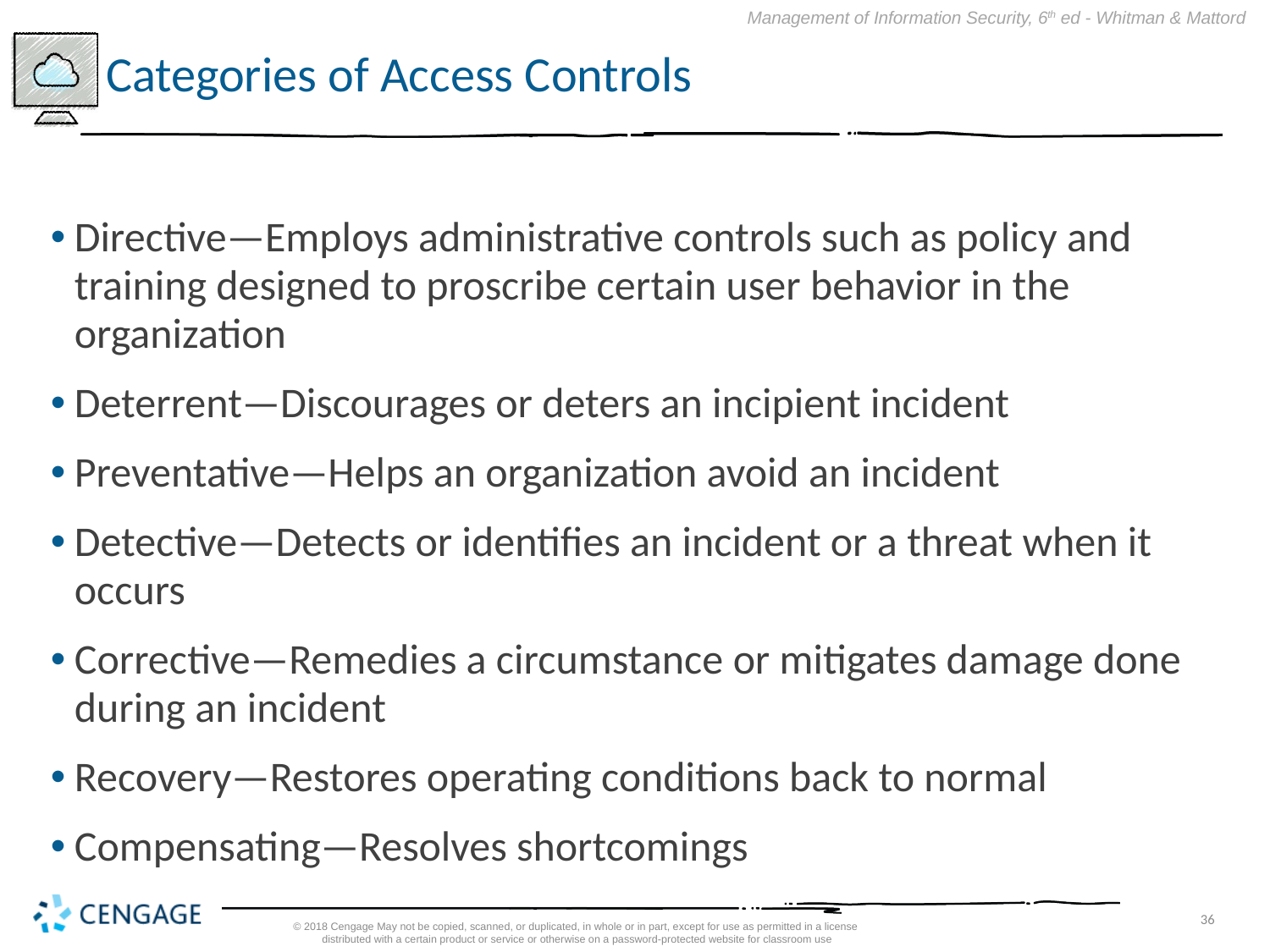

# Categories of Access Controls
Directive—Employs administrative controls such as policy and training designed to proscribe certain user behavior in the organization
Deterrent—Discourages or deters an incipient incident
Preventative—Helps an organization avoid an incident
Detective—Detects or identifies an incident or a threat when it occurs
Corrective—Remedies a circumstance or mitigates damage done during an incident
Recovery—Restores operating conditions back to normal
Compensating—Resolves shortcomings